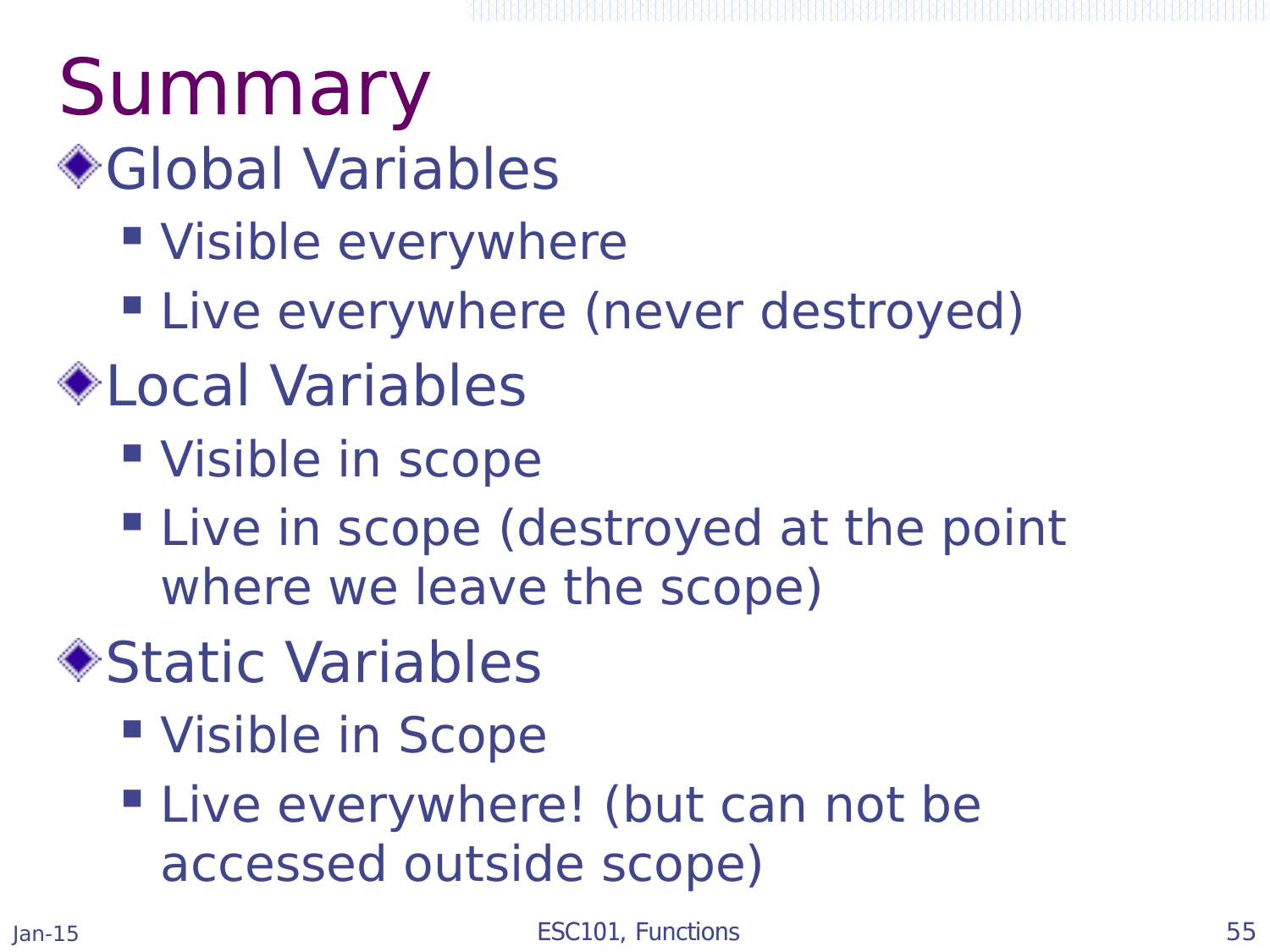

# Summary
Global Variables
Visible everywhere
Live everywhere (never destroyed)
Local Variables
Visible in scope
Live in scope (destroyed at the point where we leave the scope)
Static Variables
Visible in Scope
Live everywhere! (but can not be accessed outside scope)
Jan-15
ESC101, Functions
55